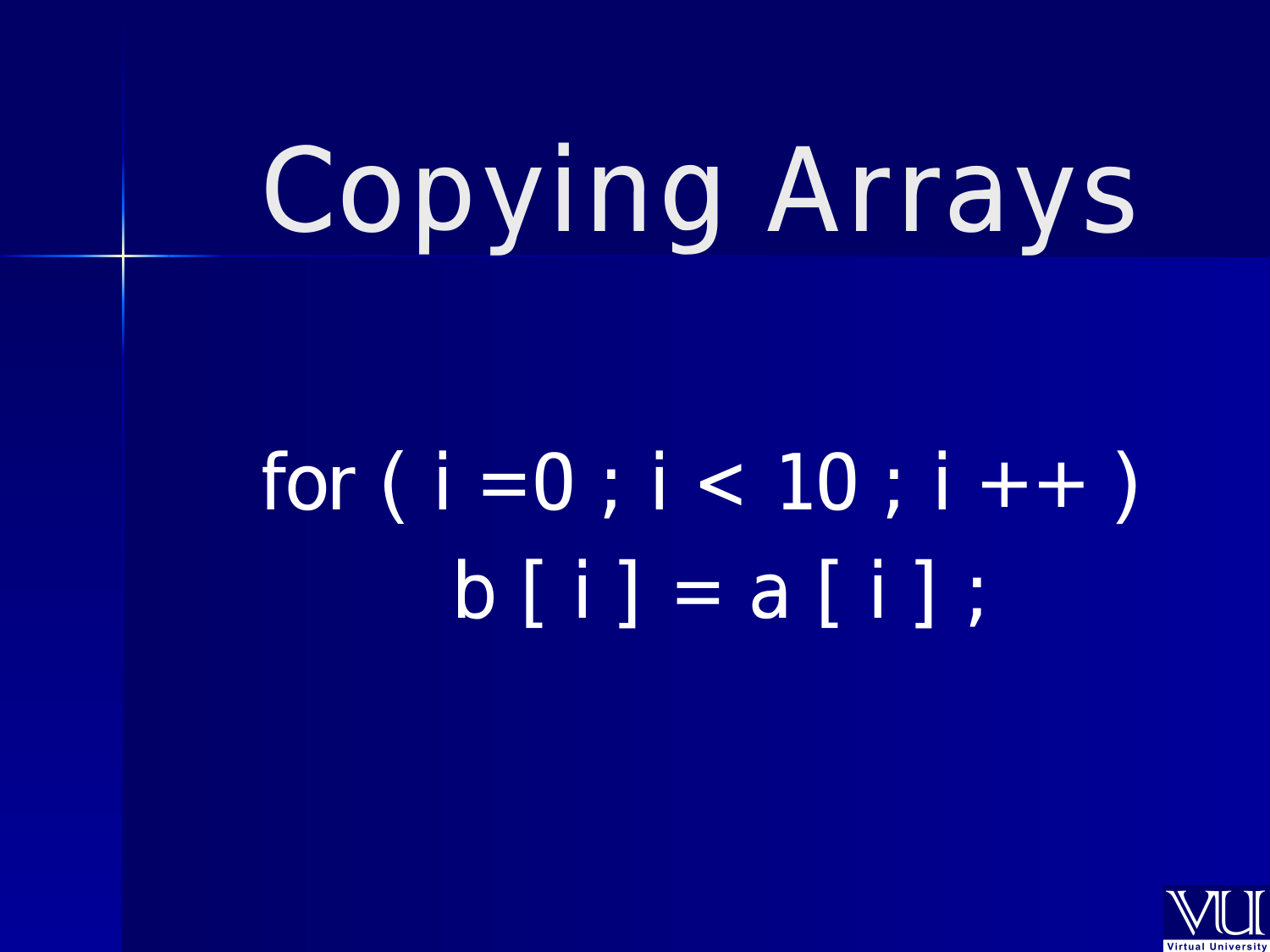

# Copying Arrays

for ( i =0 ; i < 10 ; i ++ )
	b [ i ] = a [ i ] ;